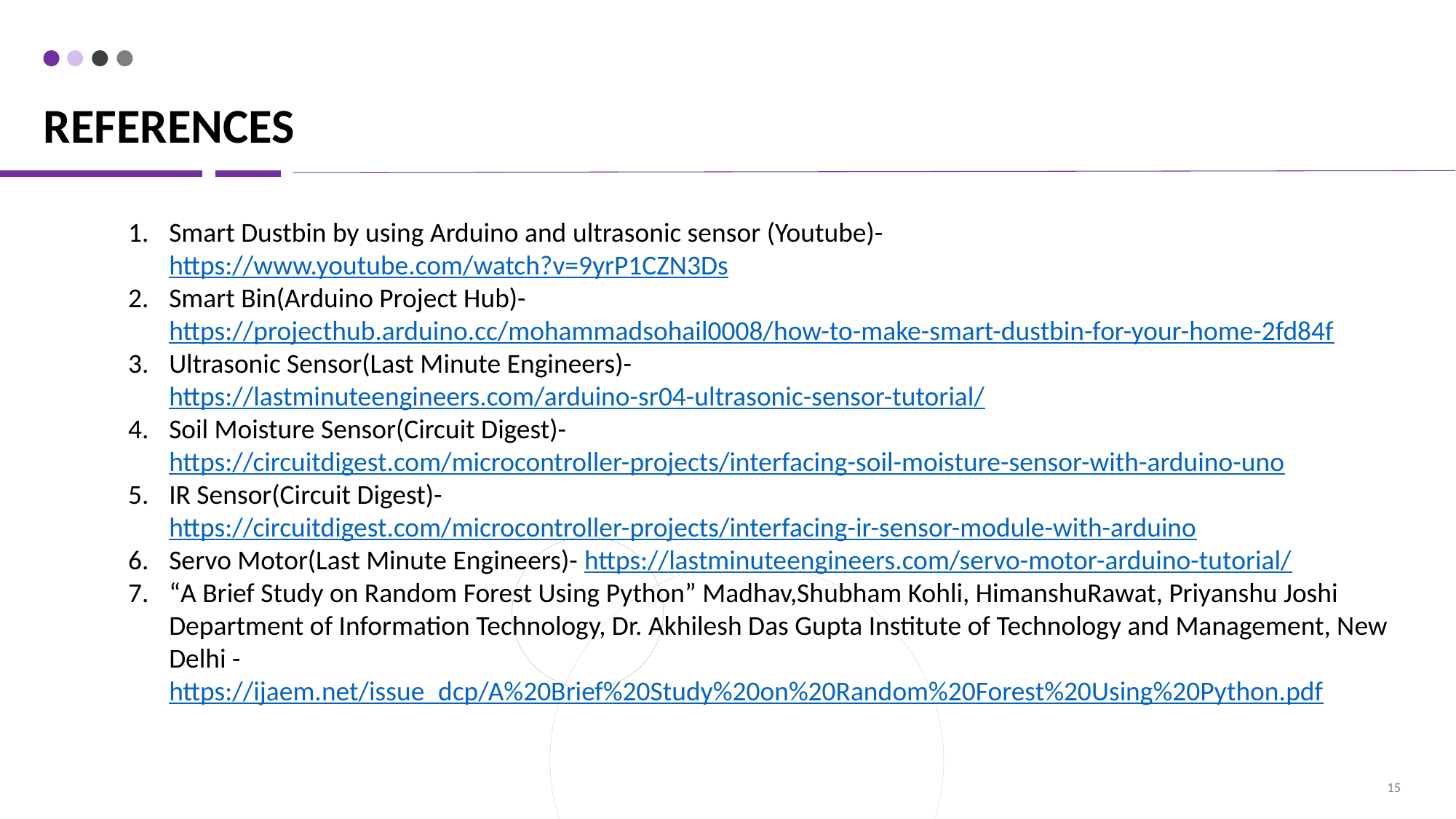

# References
Smart Dustbin by using Arduino and ultrasonic sensor (Youtube)- https://www.youtube.com/watch?v=9yrP1CZN3Ds
Smart Bin(Arduino Project Hub)- https://projecthub.arduino.cc/mohammadsohail0008/how-to-make-smart-dustbin-for-your-home-2fd84f
Ultrasonic Sensor(Last Minute Engineers)- https://lastminuteengineers.com/arduino-sr04-ultrasonic-sensor-tutorial/
Soil Moisture Sensor(Circuit Digest)- https://circuitdigest.com/microcontroller-projects/interfacing-soil-moisture-sensor-with-arduino-uno
IR Sensor(Circuit Digest)- https://circuitdigest.com/microcontroller-projects/interfacing-ir-sensor-module-with-arduino
Servo Motor(Last Minute Engineers)- https://lastminuteengineers.com/servo-motor-arduino-tutorial/
“A Brief Study on Random Forest Using Python” Madhav,Shubham Kohli, HimanshuRawat, Priyanshu Joshi Department of Information Technology, Dr. Akhilesh Das Gupta Institute of Technology and Management, New Delhi - https://ijaem.net/issue_dcp/A%20Brief%20Study%20on%20Random%20Forest%20Using%20Python.pdf

15